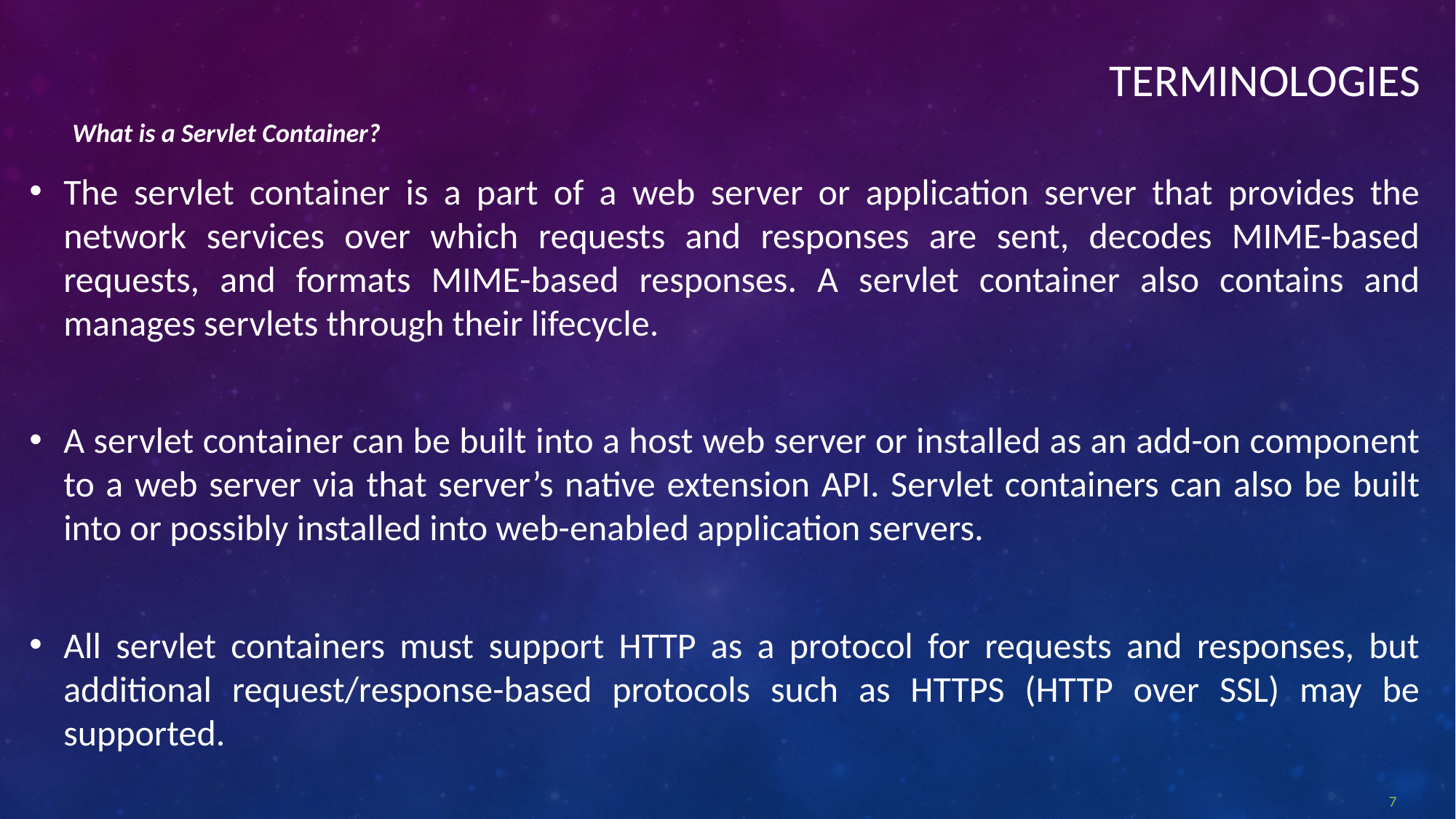

# Terminologies
What is a Servlet Container?
The servlet container is a part of a web server or application server that provides the network services over which requests and responses are sent, decodes MIME-based requests, and formats MIME-based responses. A servlet container also contains and manages servlets through their lifecycle.

A servlet container can be built into a host web server or installed as an add-on component to a web server via that server’s native extension API. Servlet containers can also be built into or possibly installed into web-enabled application servers.

All servlet containers must support HTTP as a protocol for requests and responses, but additional request/response-based protocols such as HTTPS (HTTP over SSL) may be supported.
7